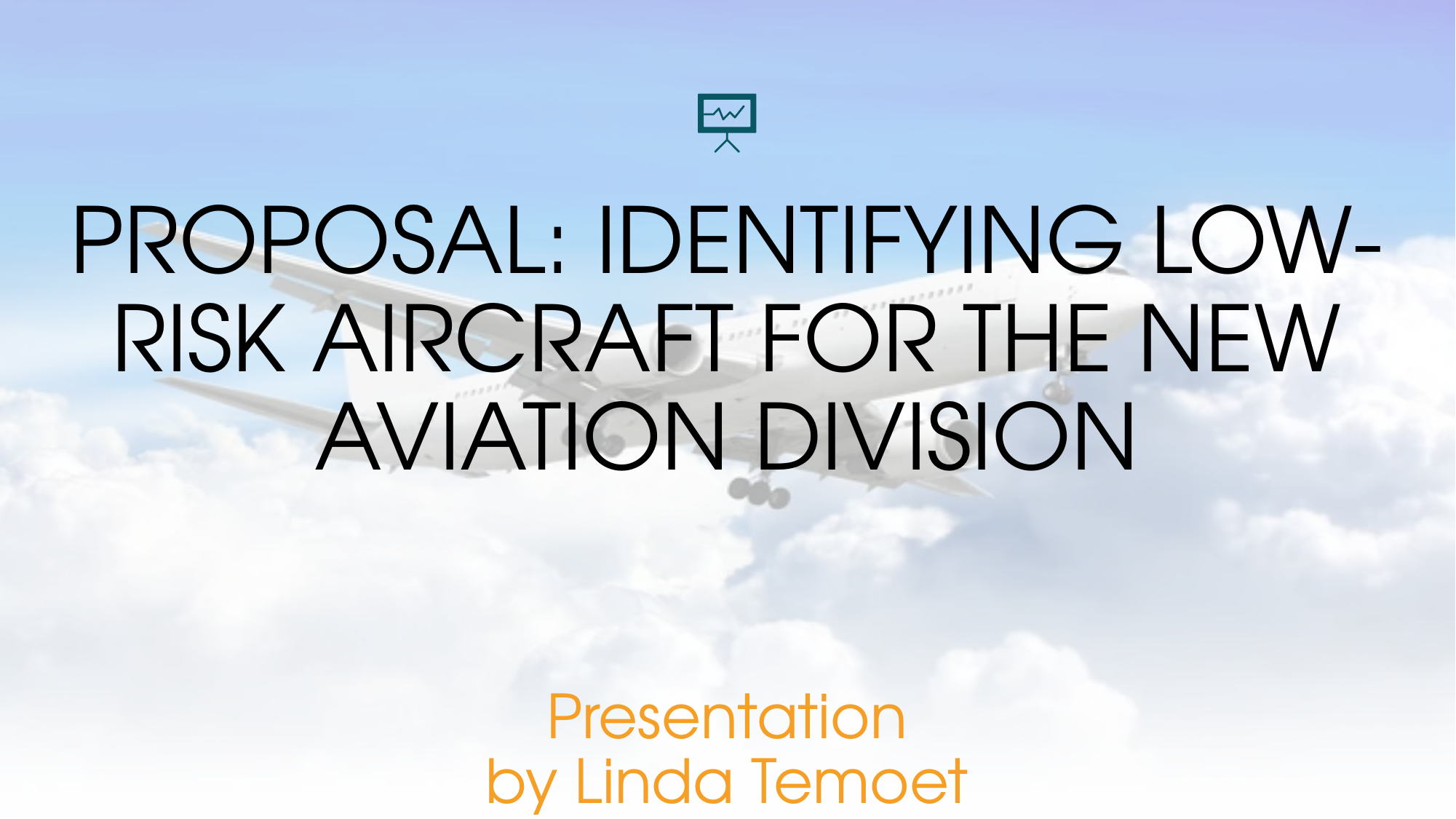

# PROPOSAL: IDENTIFYING LOW-RISK AIRCRAFT FOR THE NEW AVIATION DIVISION Presentation by Linda Temoet